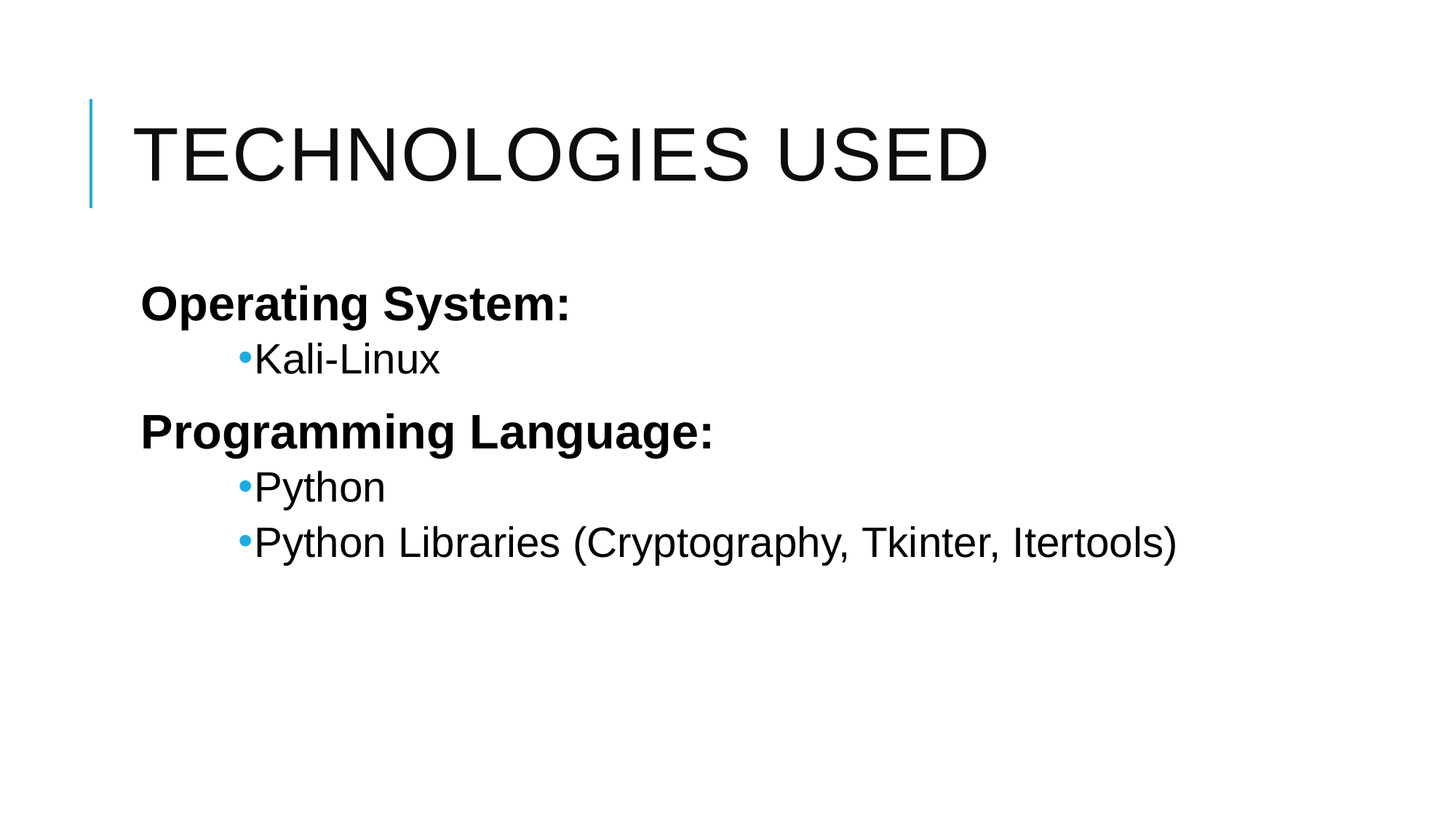

# Technologies used
Operating System:
Kali-Linux
Programming Language:
Python
Python Libraries (Cryptography, Tkinter, Itertools)